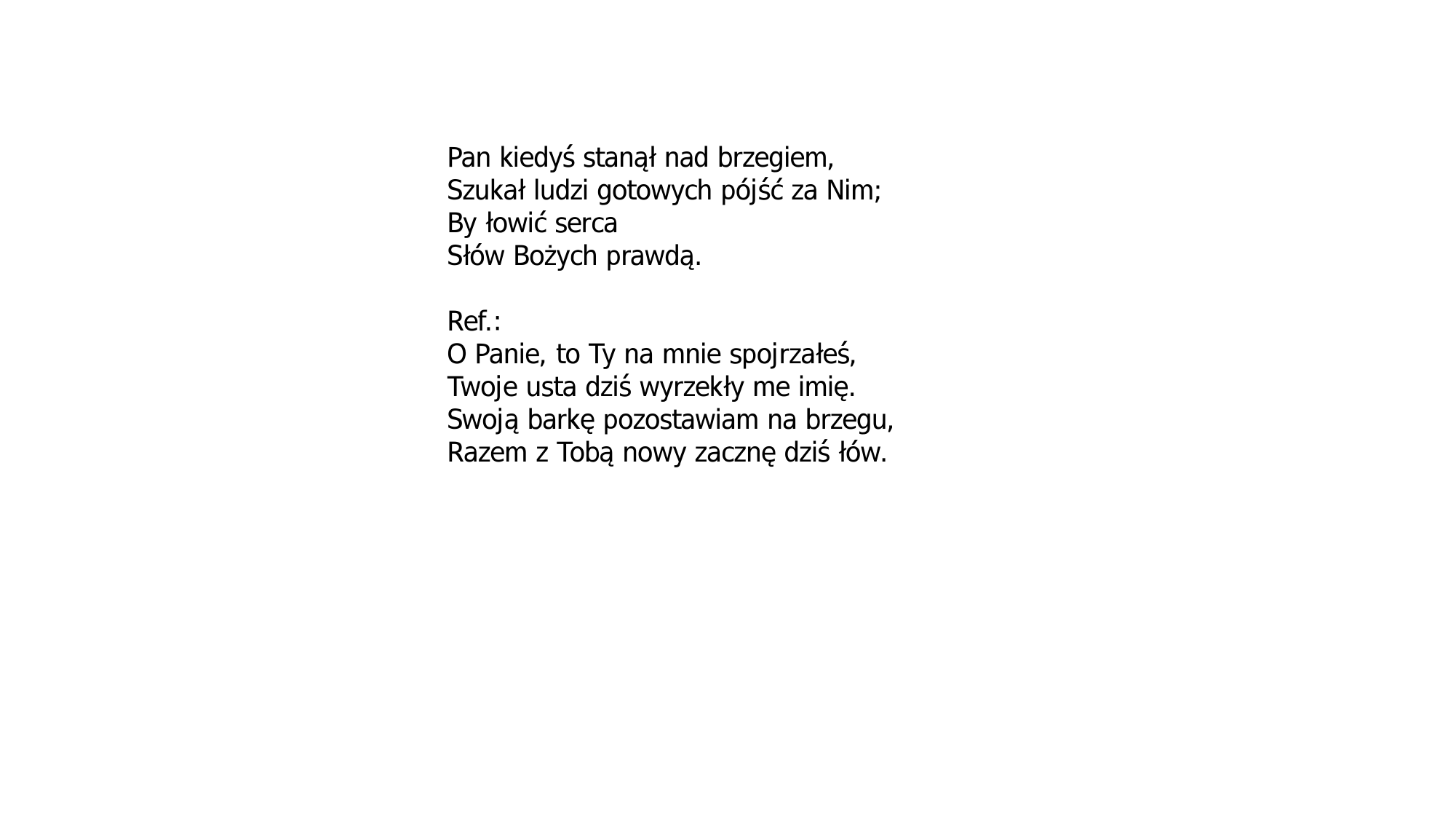

Pan kiedyś stanął nad brzegiem,
Szukał ludzi gotowych pójść za Nim;
By łowić serca
Słów Bożych prawdą.
Ref.: 
O Panie, to Ty na mnie spojrzałeś,
Twoje usta dziś wyrzekły me imię.
Swoją barkę pozostawiam na brzegu,
Razem z Tobą nowy zacznę dziś łów.